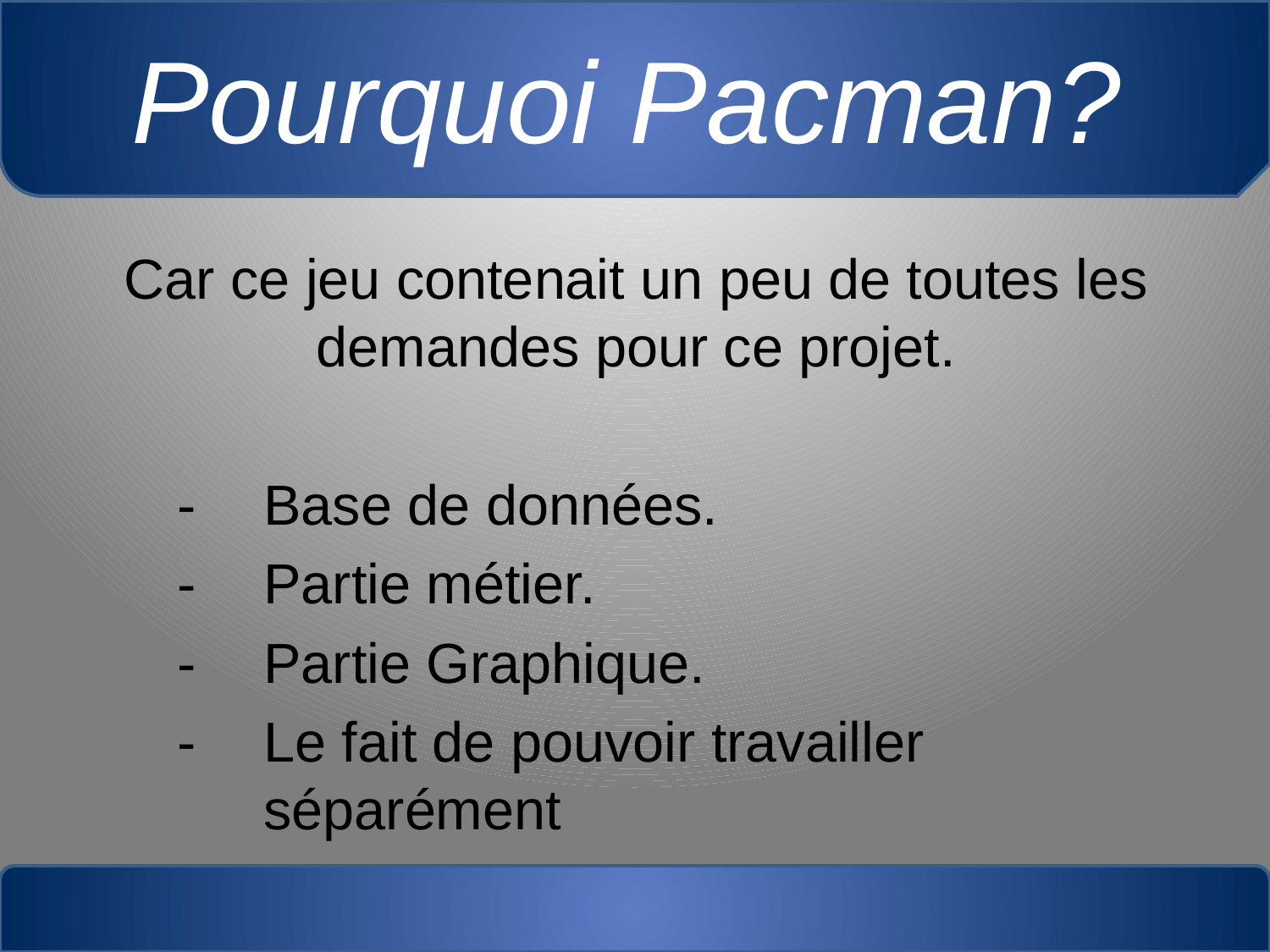

# Pourquoi Pacman?
Car ce jeu contenait un peu de toutes les demandes pour ce projet.

-	Base de données.
-	Partie métier.
-	Partie Graphique.
-	Le fait de pouvoir travailler séparément